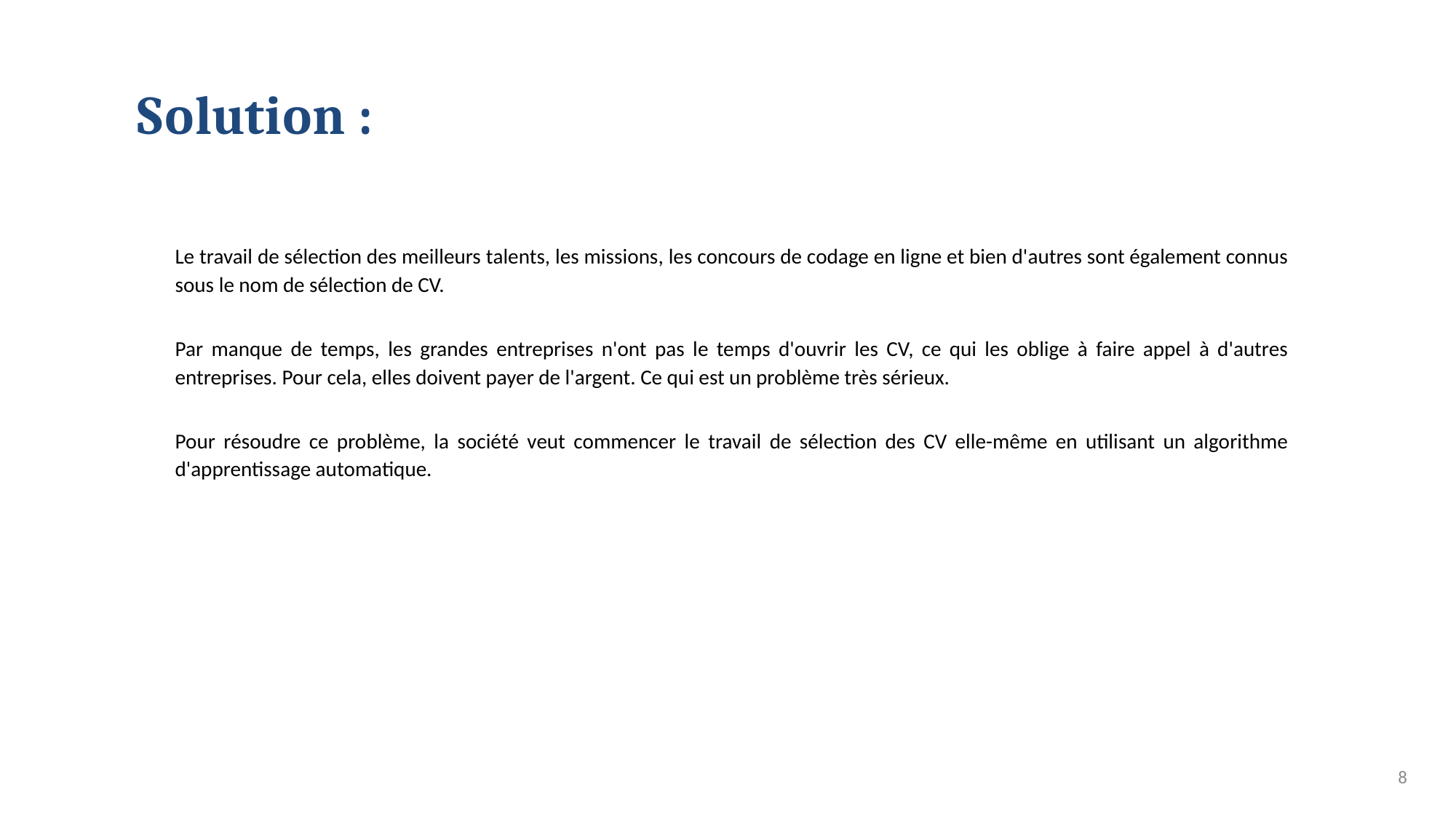

Solution :

Le travail de sélection des meilleurs talents, les missions, les concours de codage en ligne et bien d'autres sont également connus sous le nom de sélection de CV.

Par manque de temps, les grandes entreprises n'ont pas le temps d'ouvrir les CV, ce qui les oblige à faire appel à d'autres entreprises. Pour cela, elles doivent payer de l'argent. Ce qui est un problème très sérieux.

Pour résoudre ce problème, la société veut commencer le travail de sélection des CV elle-même en utilisant un algorithme d'apprentissage automatique.
8